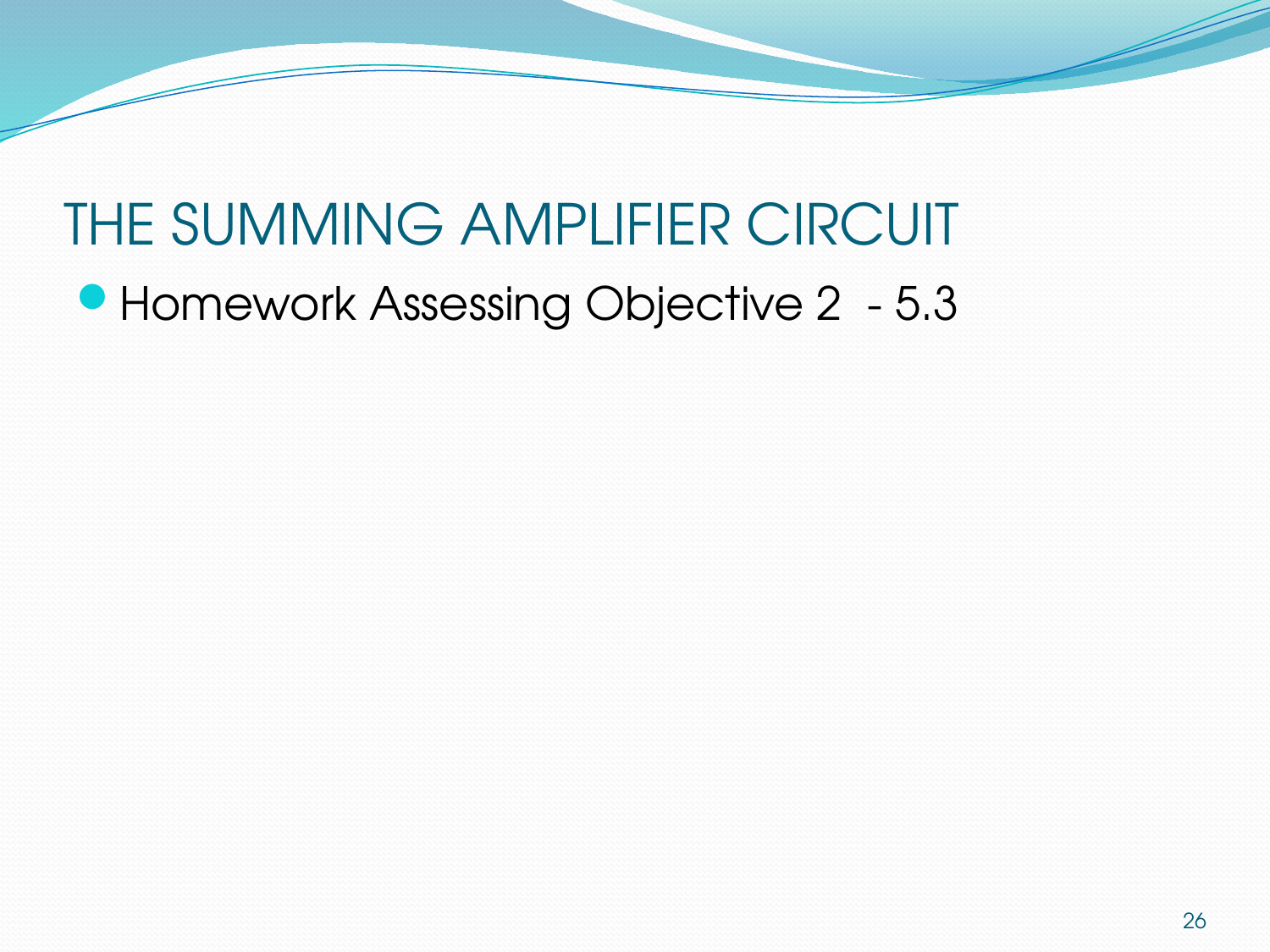

# THE SUMMING AMPLIFIER CIRCUIT
Homework Assessing Objective 2  - 5.3
26